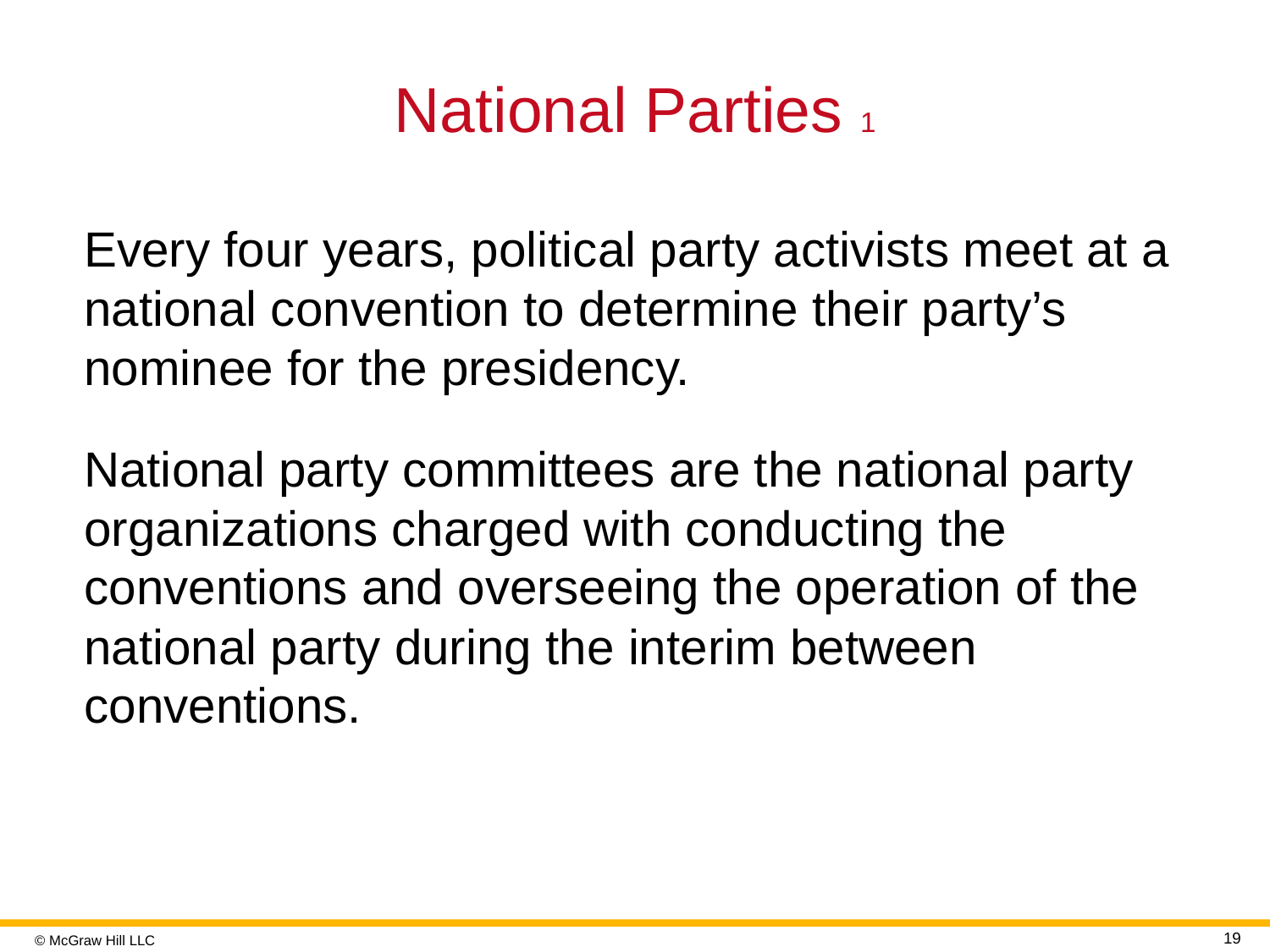

# National Parties 1
Every four years, political party activists meet at a national convention to determine their party’s nominee for the presidency.
National party committees are the national party organizations charged with conducting the conventions and overseeing the operation of the national party during the interim between conventions.
19